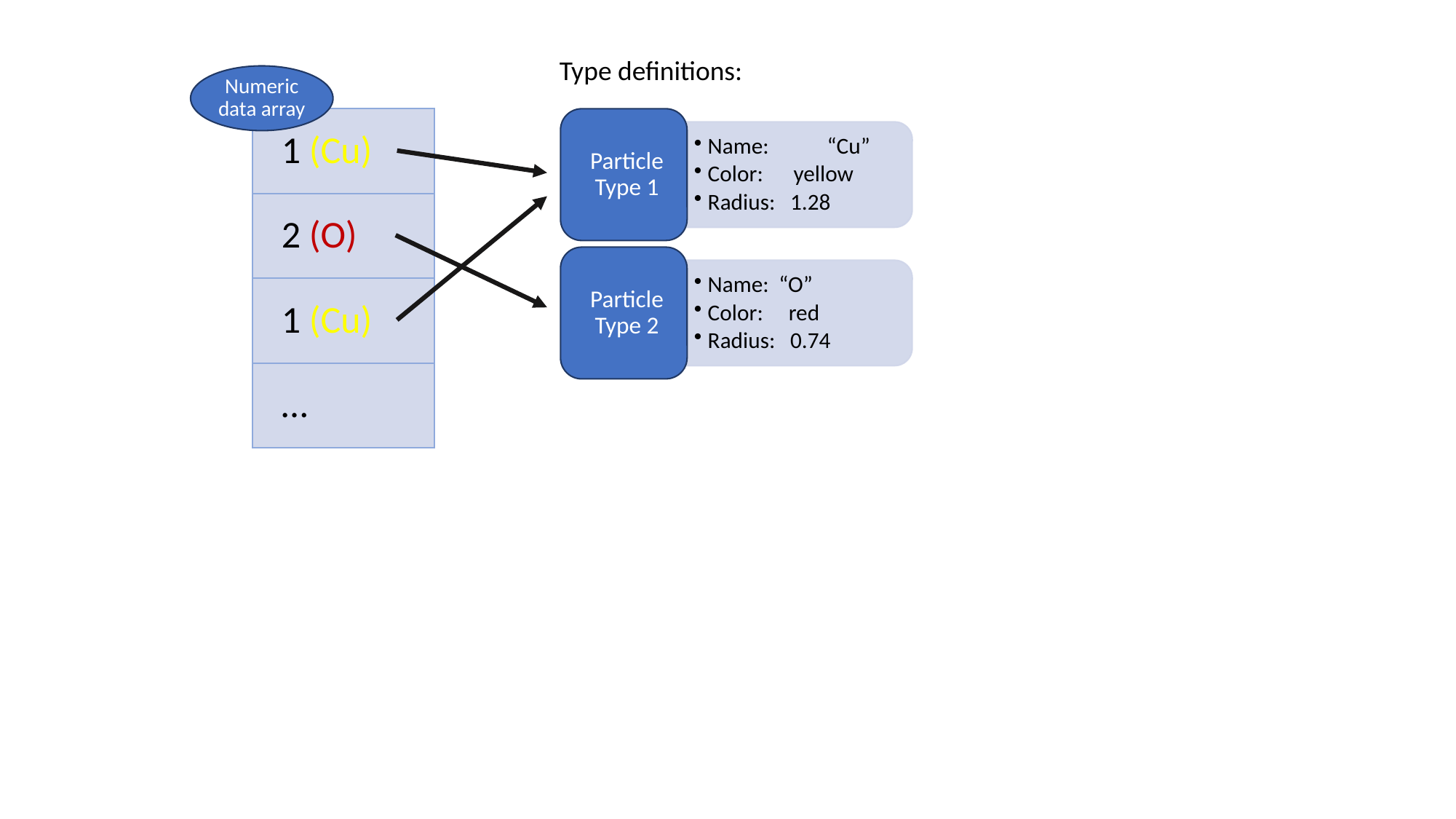

Type definitions:
1 (Cu)
2 (O)
1 (Cu)
…
Numeric data array
Name:	  “Cu”
Color:      yellow
Radius:   1.28
Particle Type 1
Name:  “O”
Color:     red
Radius:   0.74
Particle Type 2